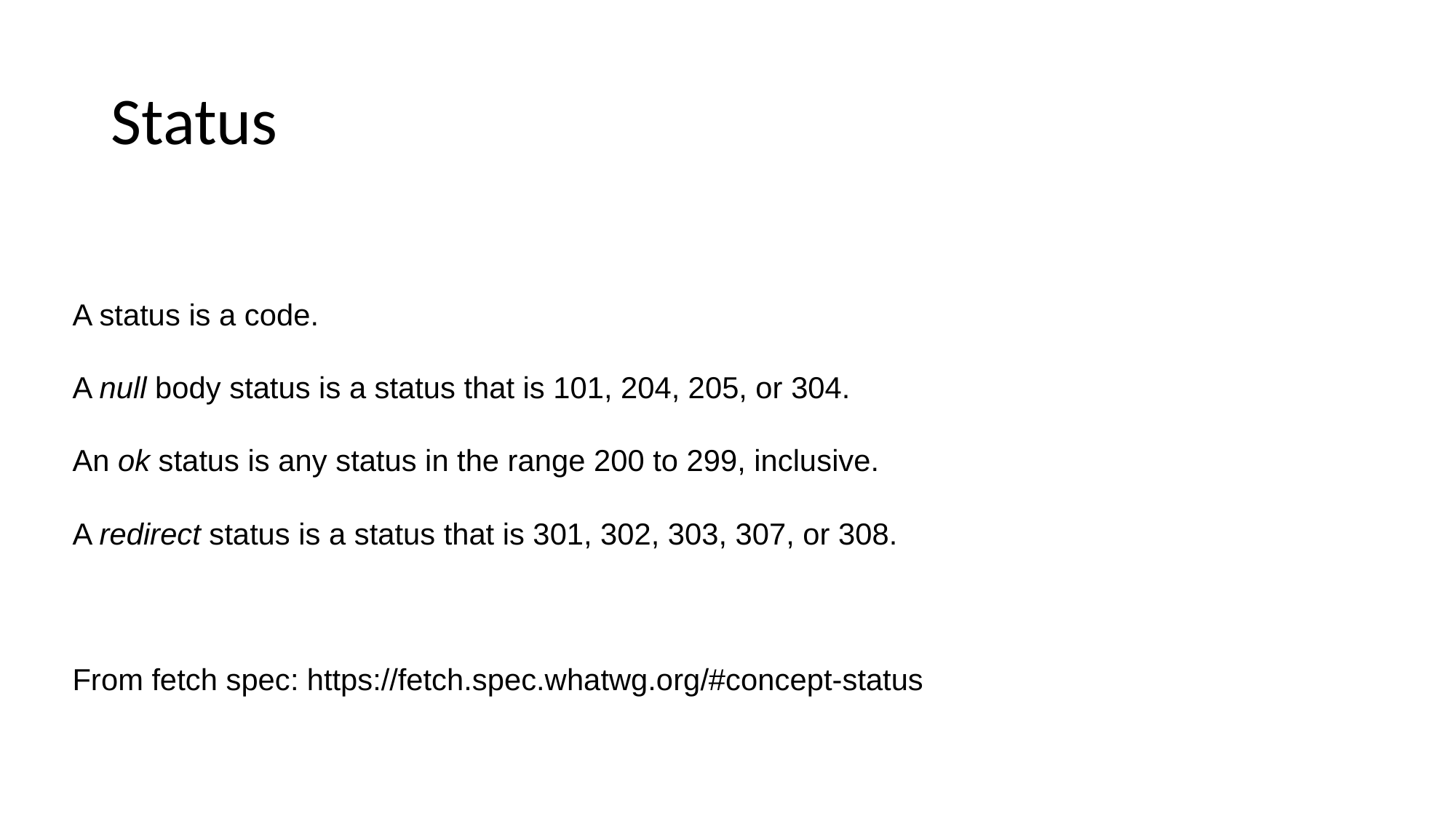

# Status
A status is a code.
A null body status is a status that is 101, 204, 205, or 304.
An ok status is any status in the range 200 to 299, inclusive.
A redirect status is a status that is 301, 302, 303, 307, or 308.

From fetch spec: https://fetch.spec.whatwg.org/#concept-status